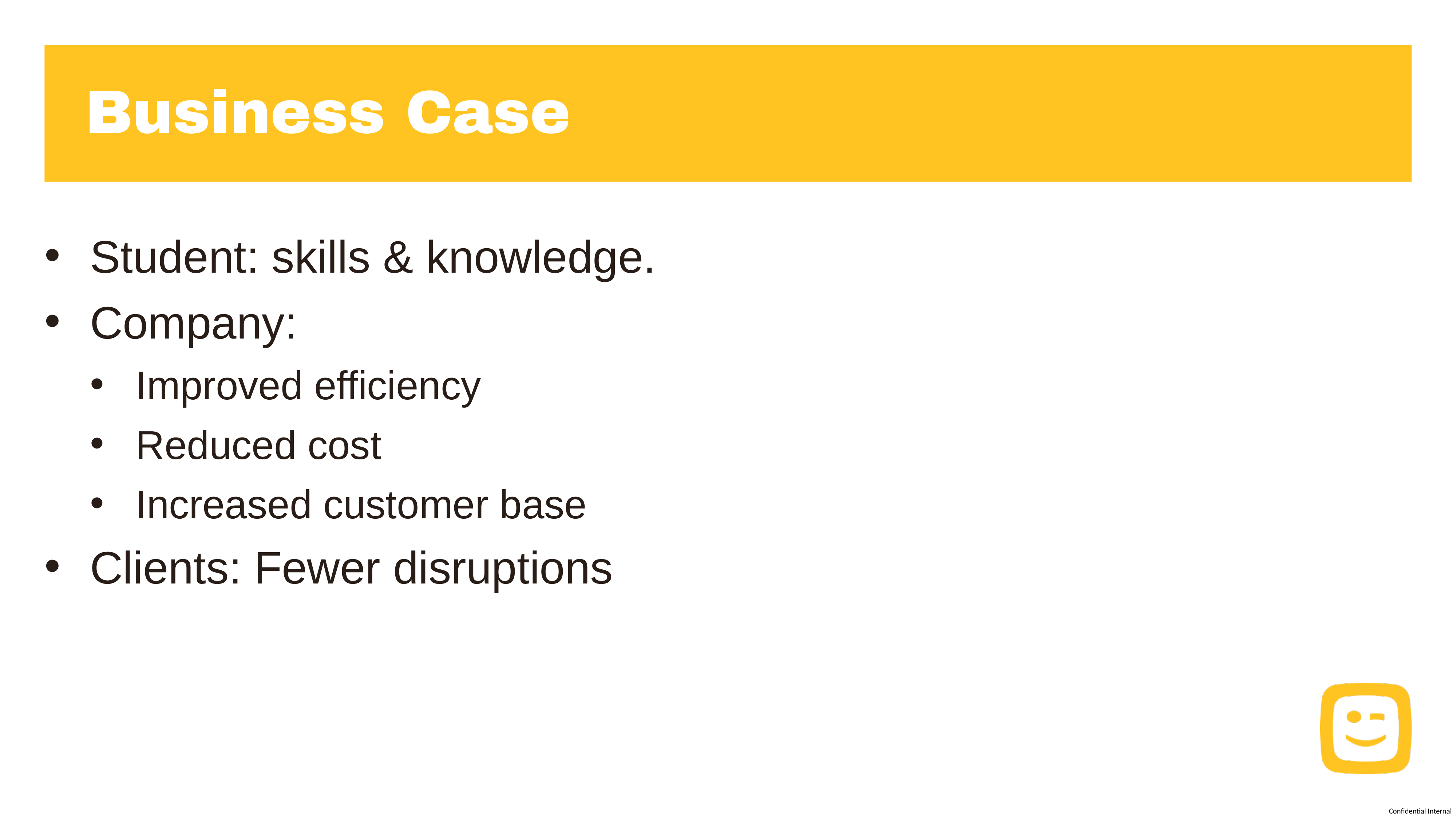

# Business Case
Student: skills & knowledge.
Company:
Improved efficiency
Reduced cost
Increased customer base
Clients: Fewer disruptions